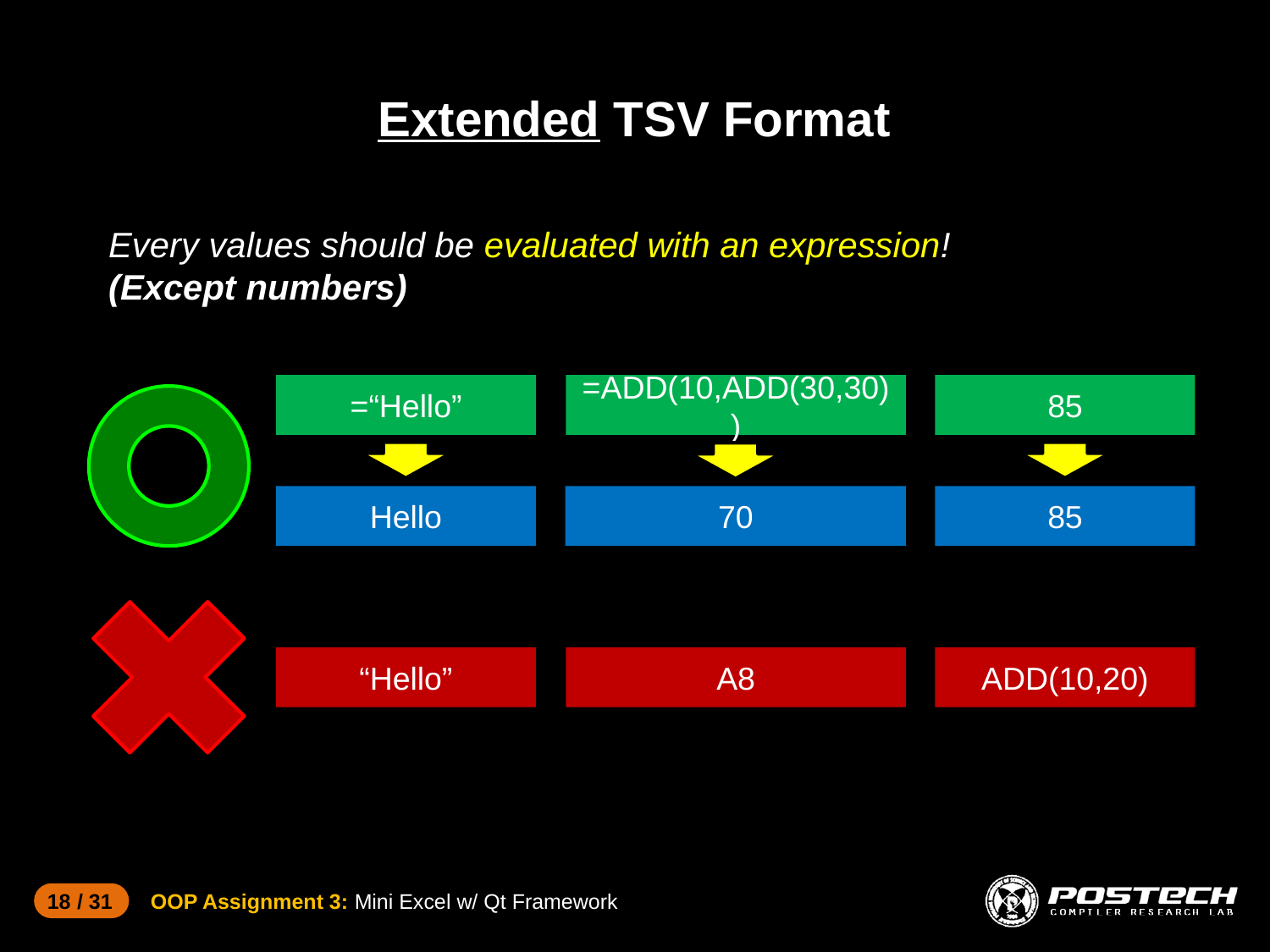

# Extended TSV Format
Every values should be evaluated with an expression!
(Except numbers)
=“Hello”
=ADD(10,ADD(30,30))
85

Hello
70
85

“Hello”
A8
ADD(10,20)